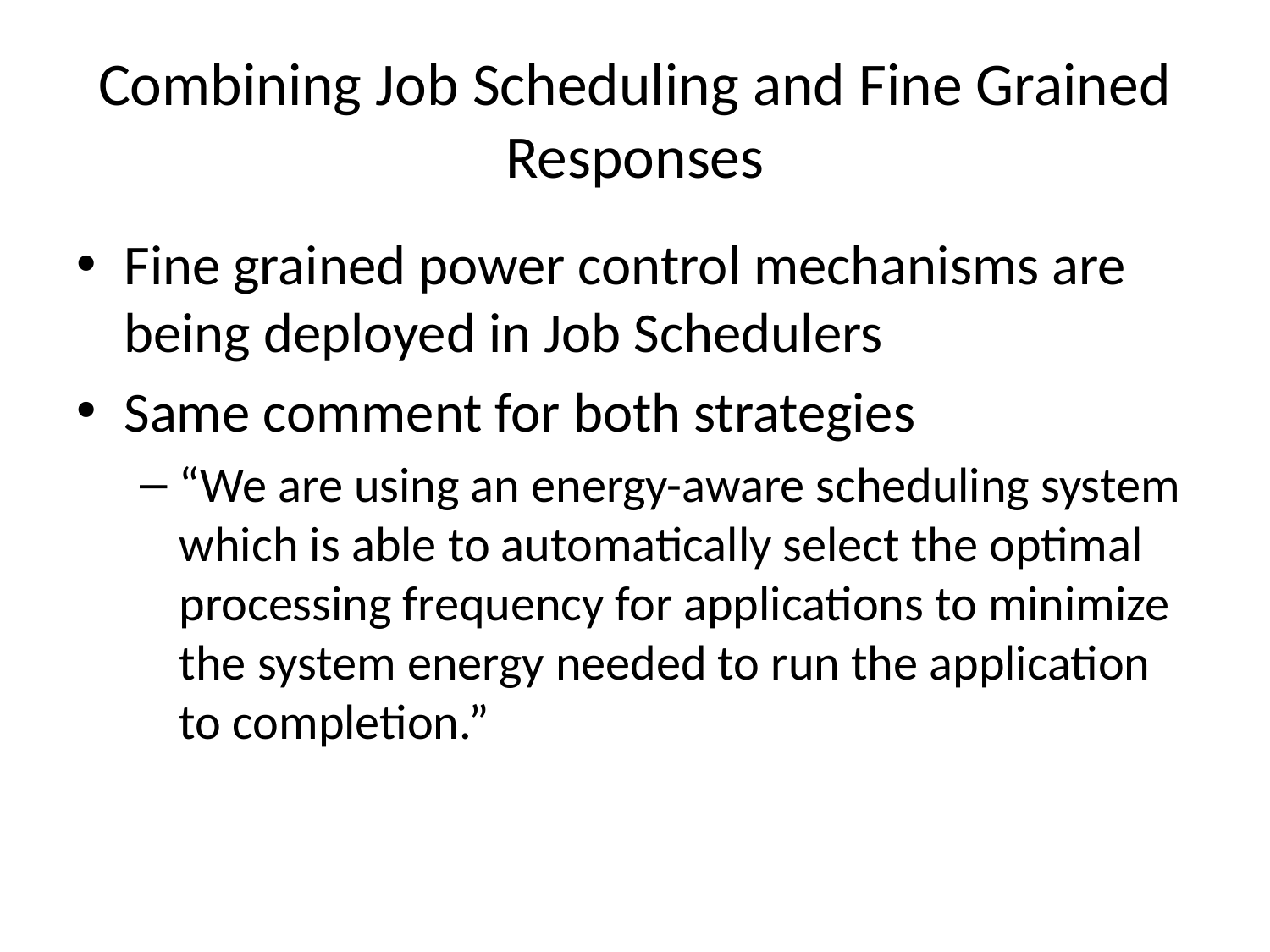

# Combining Job Scheduling and Fine Grained Responses
Fine grained power control mechanisms are being deployed in Job Schedulers
Same comment for both strategies
“We are using an energy-aware scheduling system which is able to automatically select the optimal processing frequency for applications to minimize the system energy needed to run the application to completion.”